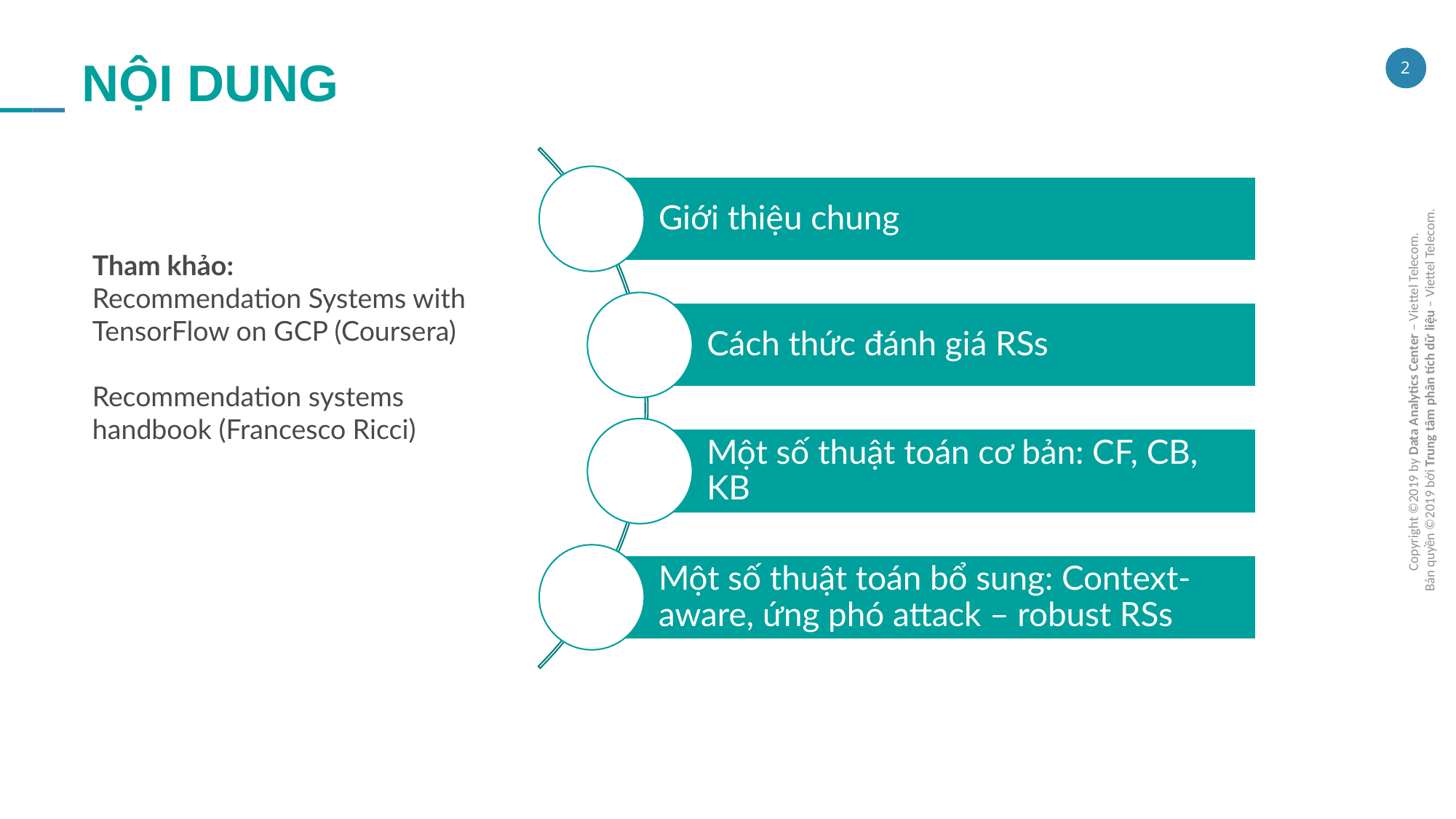

NỘI DUNG
Giới thiệu chung
Cách thức đánh giá RSs
Một số thuật toán cơ bản: CF, CB, KB
Một số thuật toán bổ sung: Context-aware, ứng phó attack – robust RSs
Tham khảo:
Recommendation Systems with TensorFlow on GCP (Coursera)

Recommendation systems handbook (Francesco Ricci)